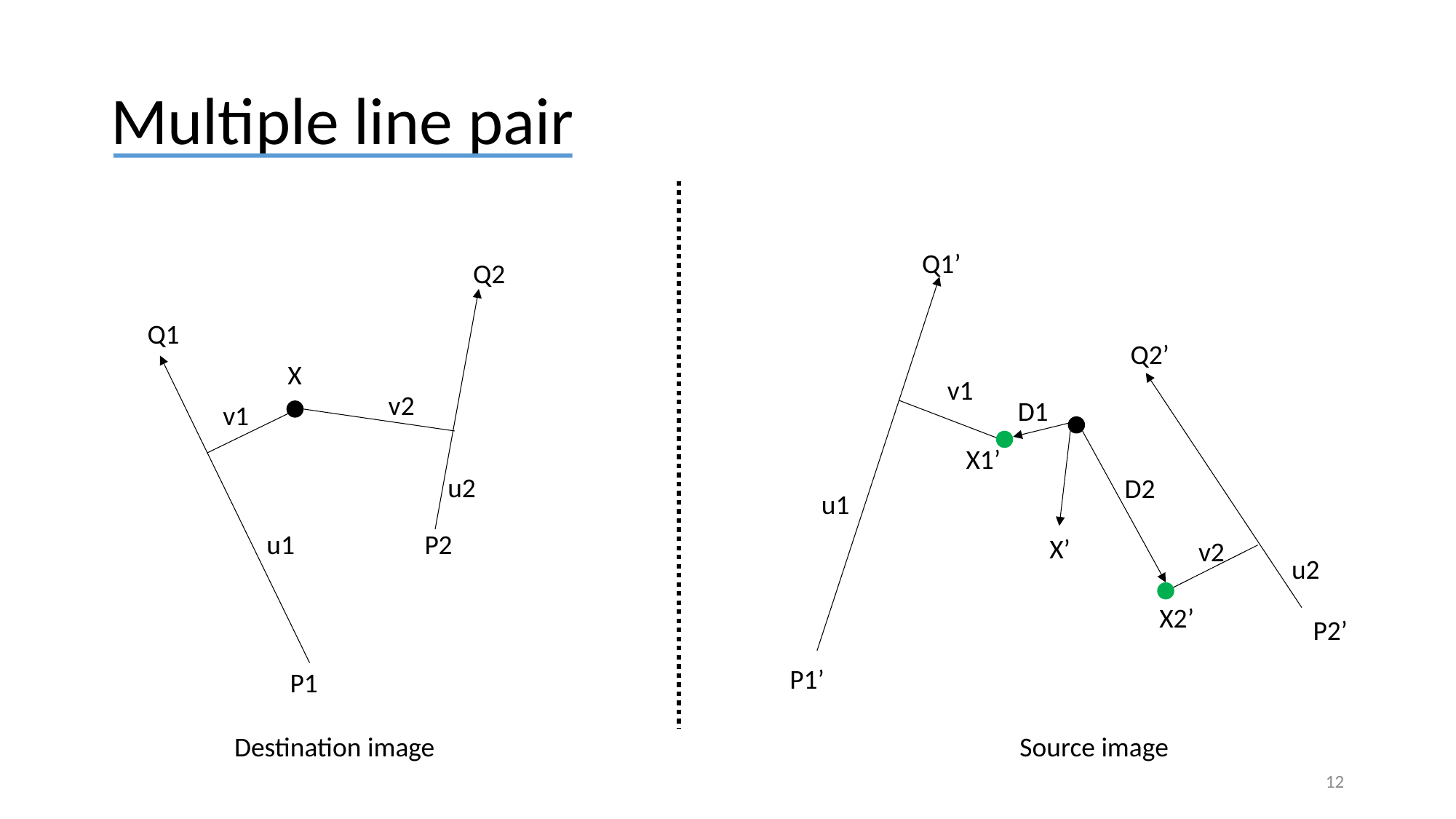

# Multiple line pair

Q1’
Q2
Q1
Q2’
X
v1
v2
D1
v1

X1’
u2
D2
u1
u1
P2
X’
v2
u2

X2’
P2’
P1’
P1
Destination image
Source image
12